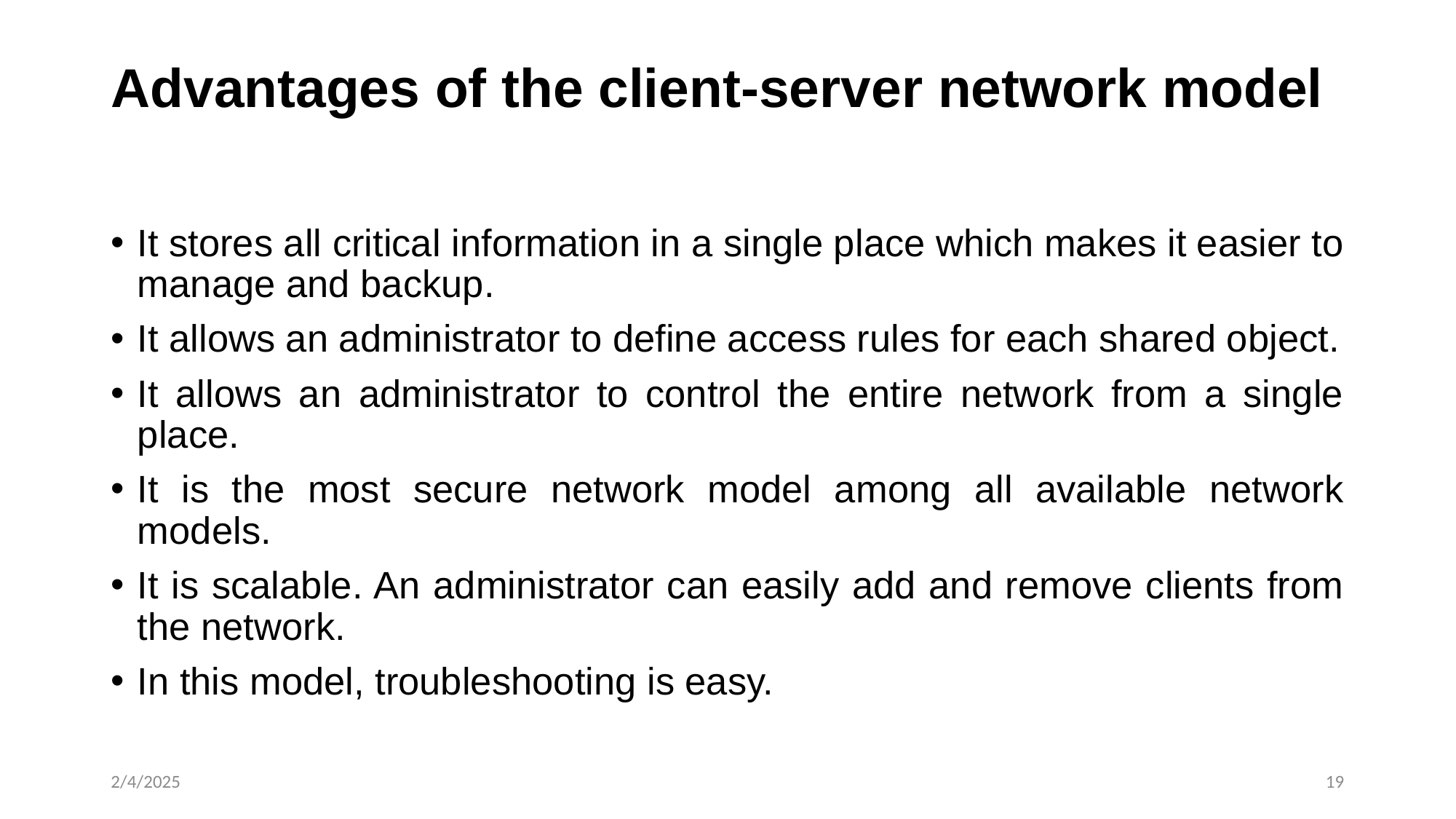

# Advantages of the client-server network model
It stores all critical information in a single place which makes it easier to manage and backup.
It allows an administrator to define access rules for each shared object.
It allows an administrator to control the entire network from a single place.
It is the most secure network model among all available network models.
It is scalable. An administrator can easily add and remove clients from the network.
In this model, troubleshooting is easy.

2/4/2025

19